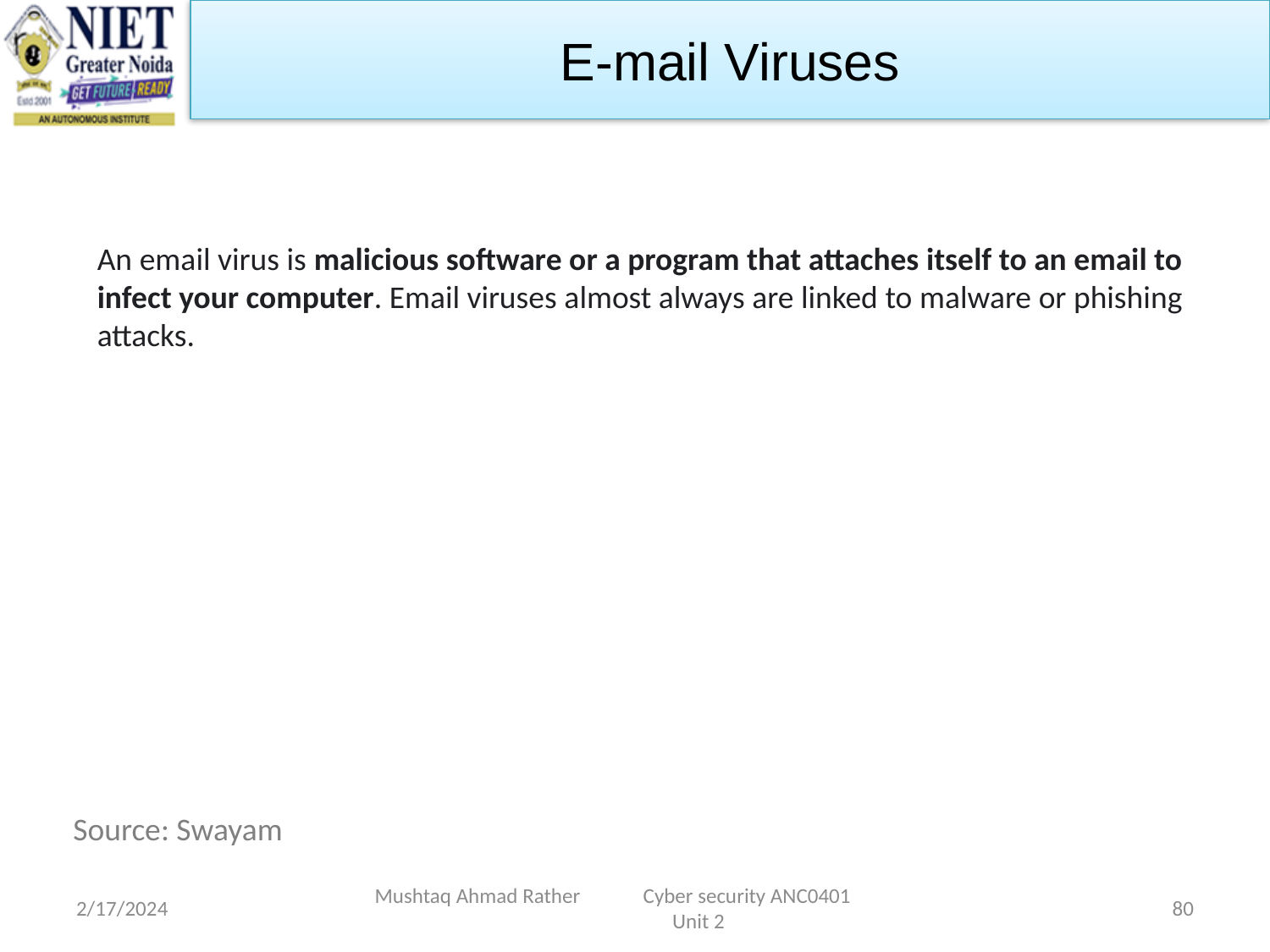

E-mail Viruses
An email virus is malicious software or a program that attaches itself to an email to infect your computer. Email viruses almost always are linked to malware or phishing attacks.
Source: Swayam
2/17/2024
Mushtaq Ahmad Rather             Cyber security ANC0401                                    Unit 2
80